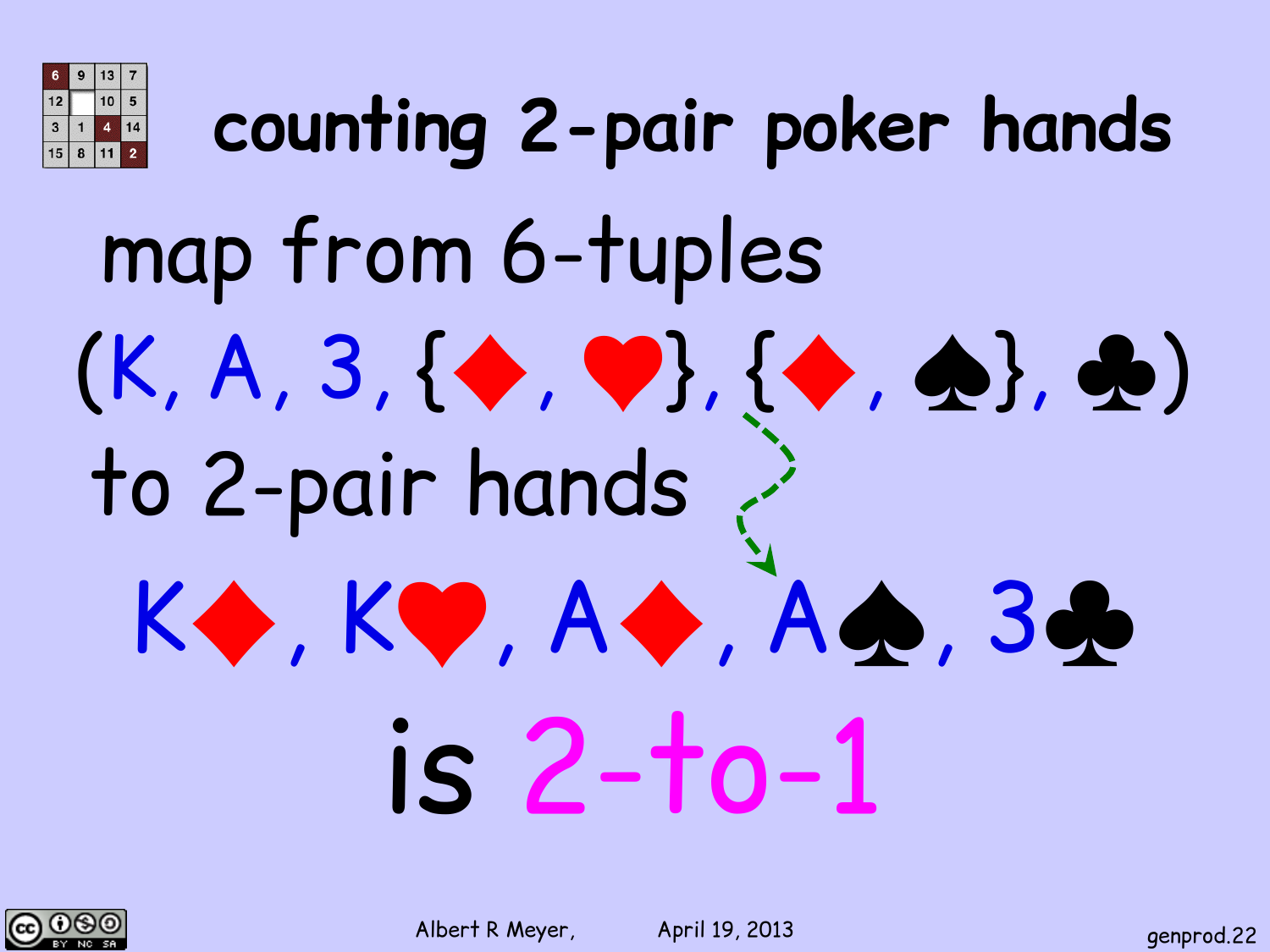

# counting 2-pair poker hands
map from 6-tuples
(K, A, 3, {♦, ♥}, {♦, ♠}, ♣)

to 2-pair hands
K♦, K♥, A♦, A♠, 3♣
is 2-to-1
genprod.22